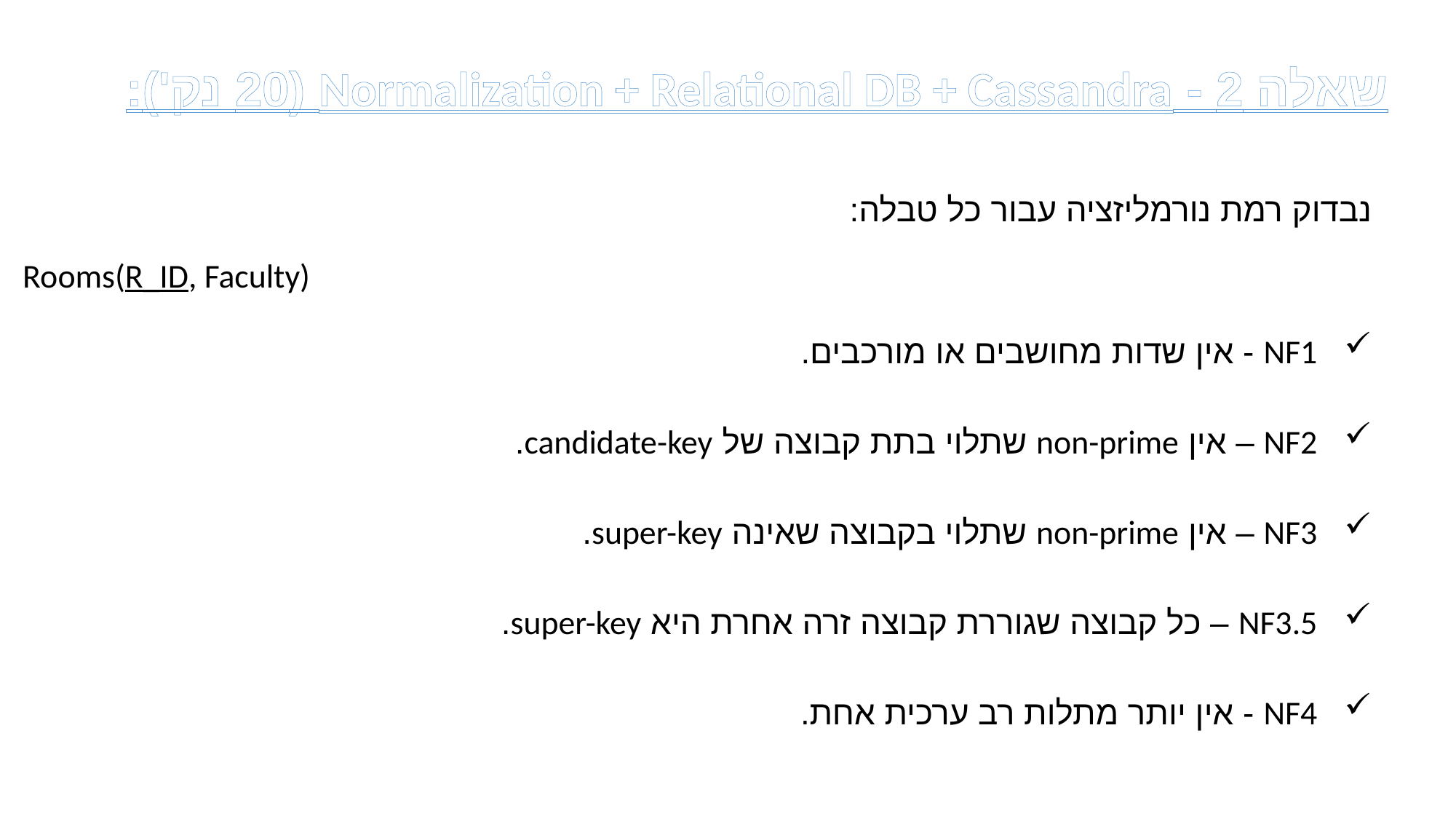

שאלה 2 - Normalization + Relational DB + Cassandra (20 נק'):
נבדוק רמת נורמליזציה עבור כל טבלה:
Rooms(R_ID, Faculty)
NF1 - אין שדות מחושבים או מורכבים.
NF2 – אין non-prime שתלוי בתת קבוצה של candidate-key.
NF3 – אין non-prime שתלוי בקבוצה שאינה super-key.
NF3.5 – כל קבוצה שגוררת קבוצה זרה אחרת היא super-key.
NF4 - אין יותר מתלות רב ערכית אחת.